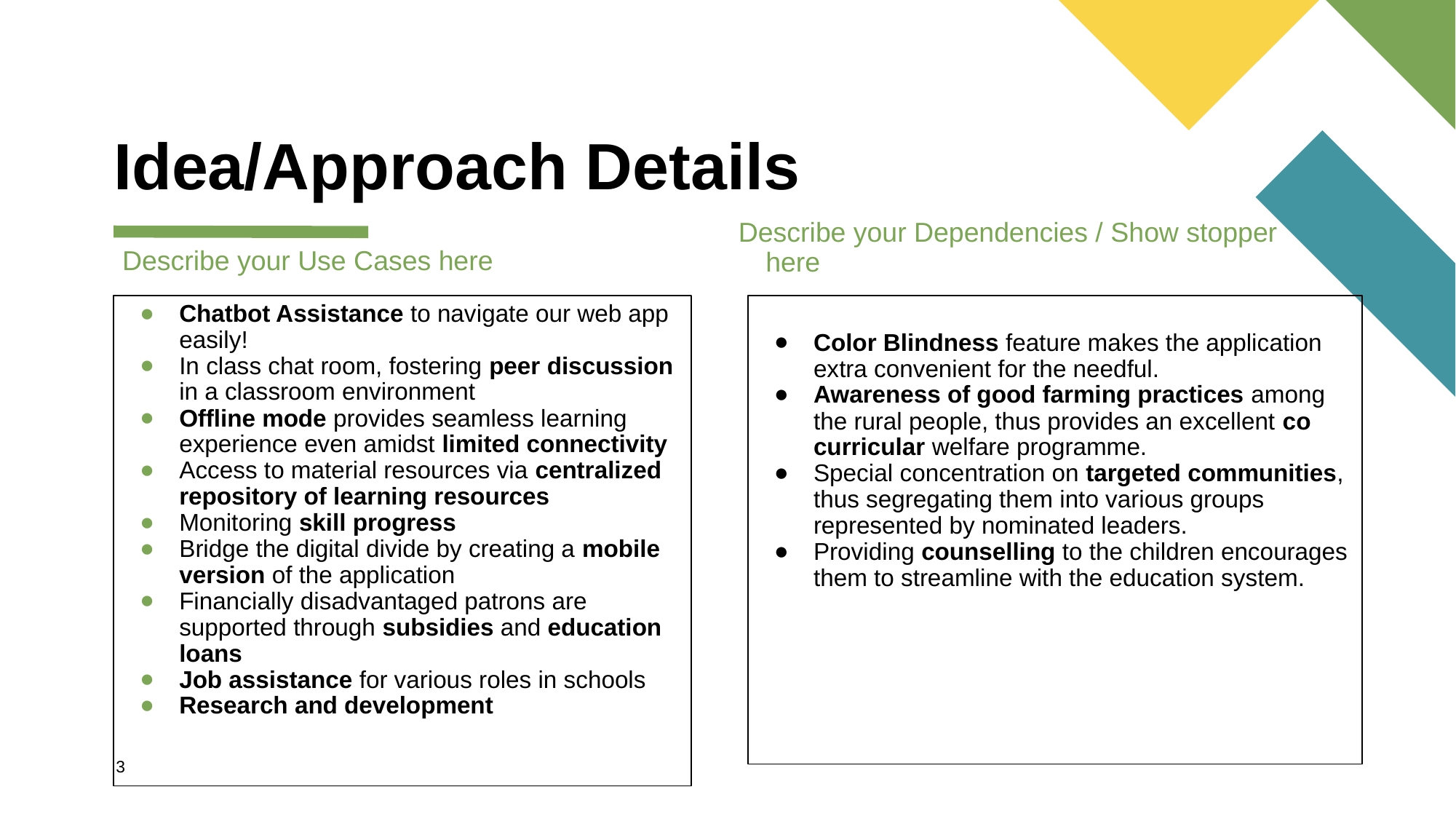

# Idea/Approach Details
Describe your Dependencies / Show stopper here
Describe your Use Cases here
Chatbot Assistance to navigate our web app easily!
In class chat room, fostering peer discussion in a classroom environment
Offline mode provides seamless learning experience even amidst limited connectivity
Access to material resources via centralized repository of learning resources
Monitoring skill progress
Bridge the digital divide by creating a mobile version of the application
Financially disadvantaged patrons are supported through subsidies and education loans
Job assistance for various roles in schools
Research and development

Color Blindness feature makes the application extra convenient for the needful.
Awareness of good farming practices among the rural people, thus provides an excellent co curricular welfare programme.
Special concentration on targeted communities, thus segregating them into various groups represented by nominated leaders.
Providing counselling to the children encourages them to streamline with the education system.

3